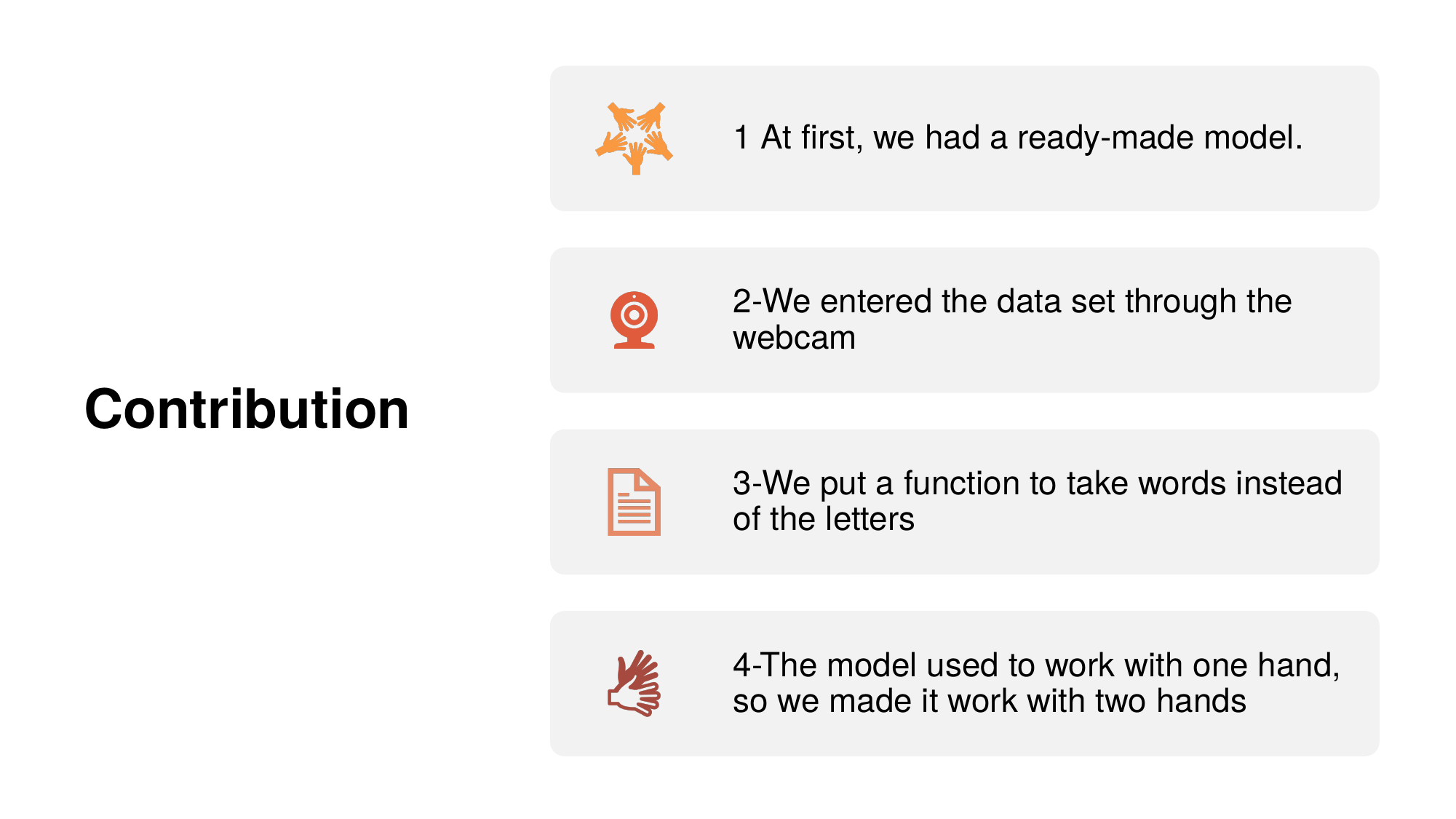

# Contribution
1 At first, we had a ready-made model.
2-We entered the data set through the webcam
3-We put a function to take words instead of the letters
4-The model used to work with one hand, so we made it work with two hands